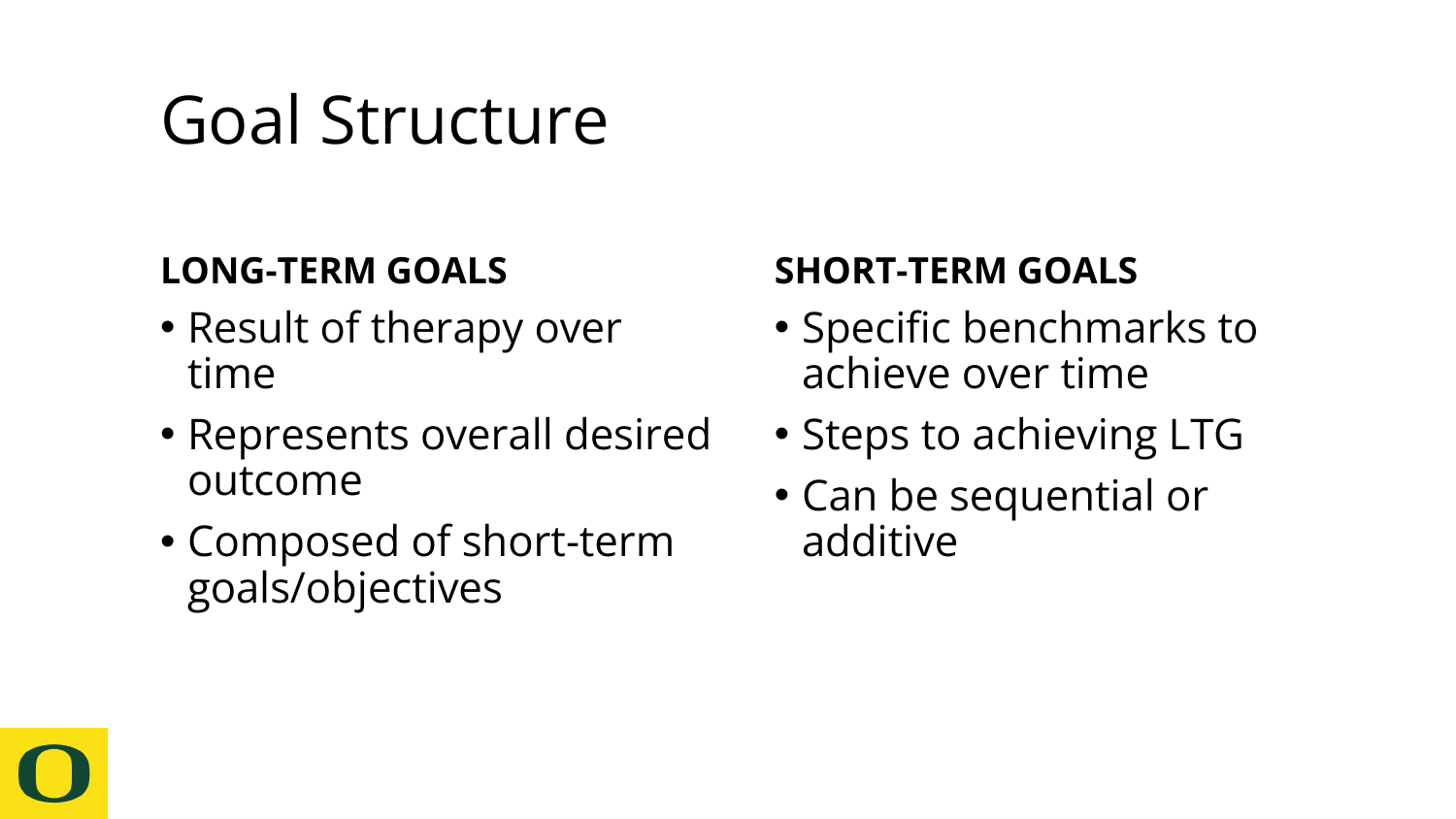

# Goal Structure
Long-term Goals
Short-term goals
Result of therapy over time
Represents overall desired outcome
Composed of short-term goals/objectives

Specific benchmarks to achieve over time
Steps to achieving LTG
Can be sequential or additive